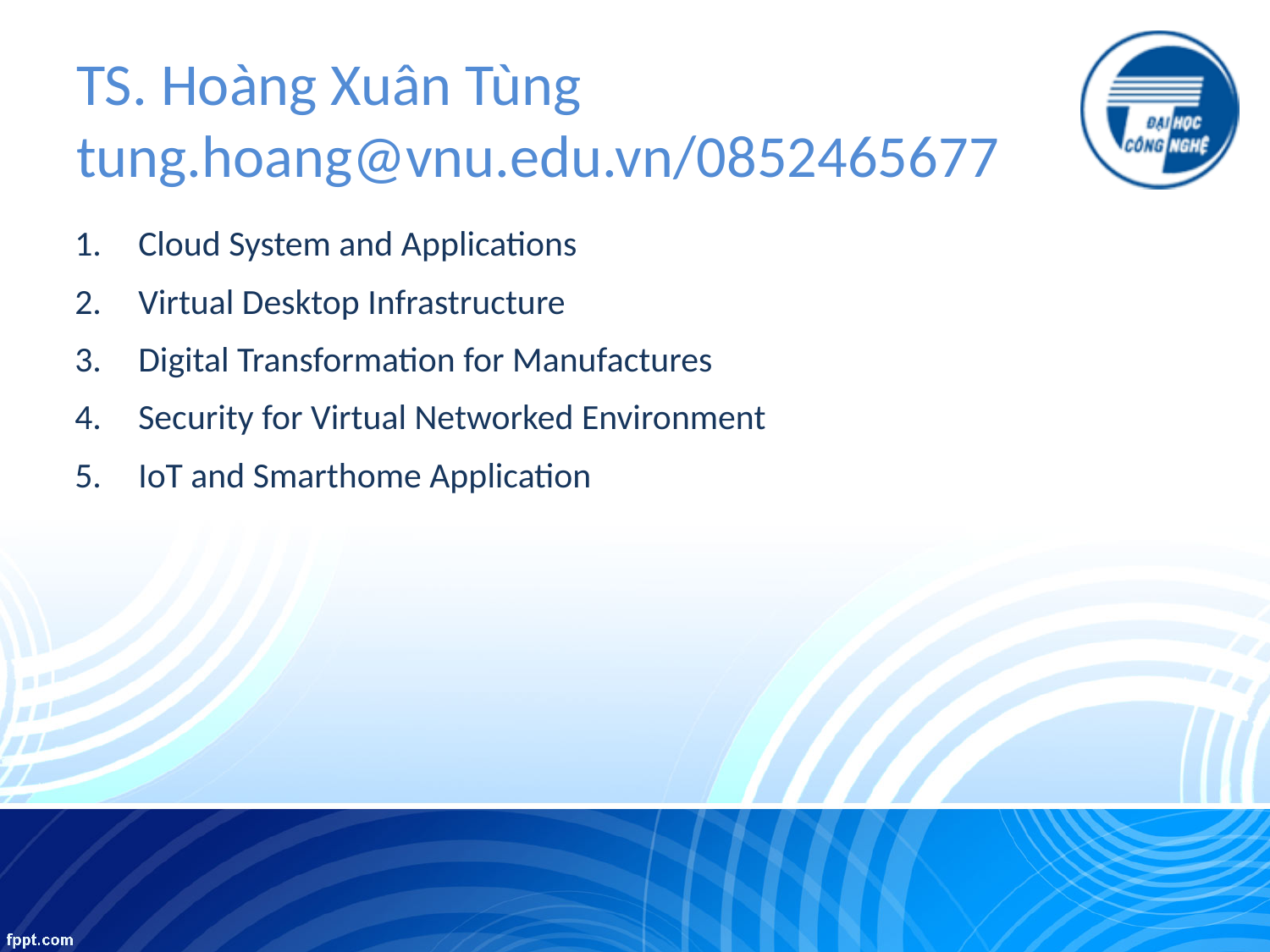

# TS. Hoàng Xuân Tùng tung.hoang@vnu.edu.vn/0852465677
Cloud System and Applications
Virtual Desktop Infrastructure
Digital Transformation for Manufactures
Security for Virtual Networked Environment
IoT and Smarthome Application